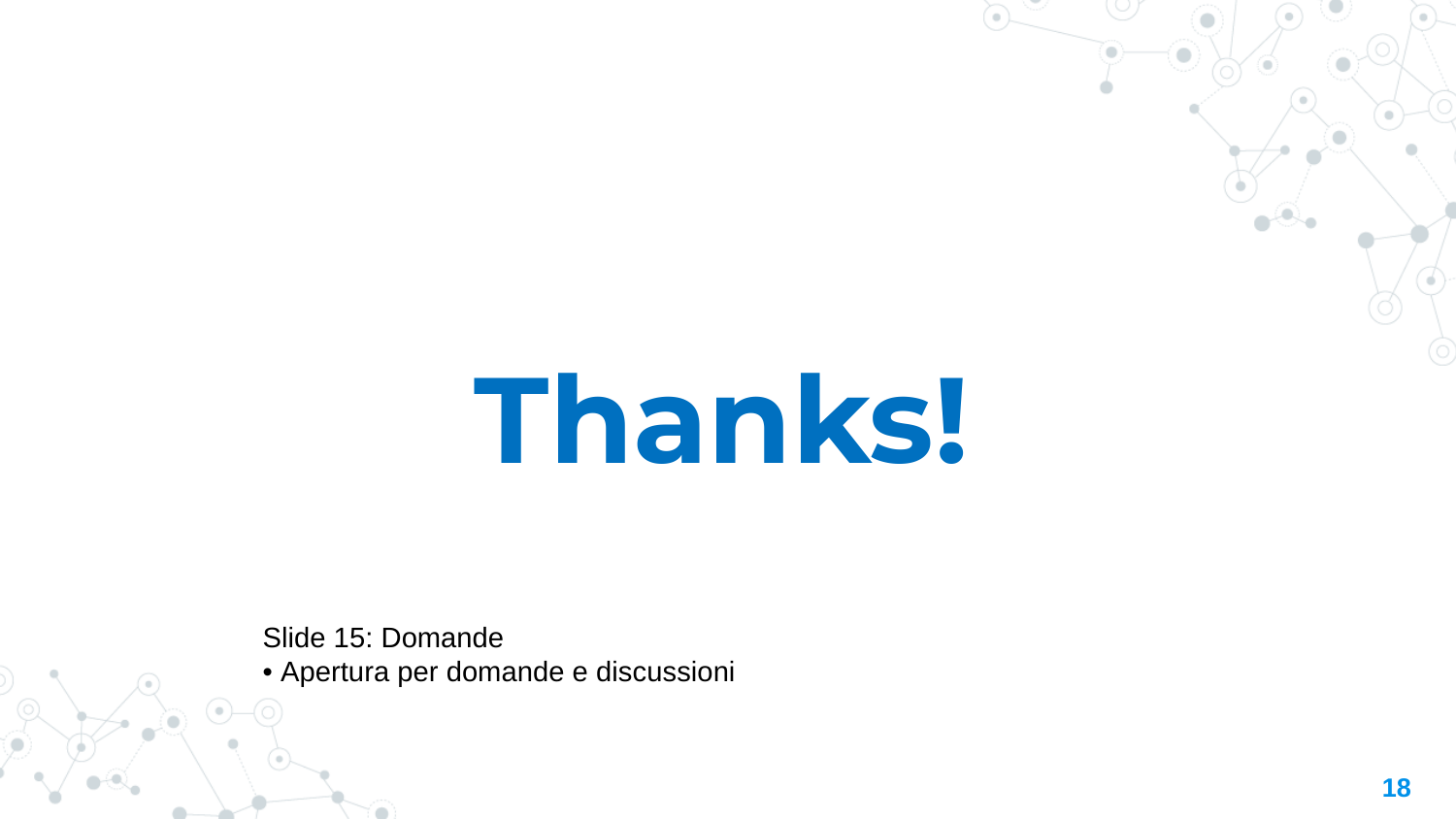

Thanks!
Slide 15: Domande
• Apertura per domande e discussioni
18